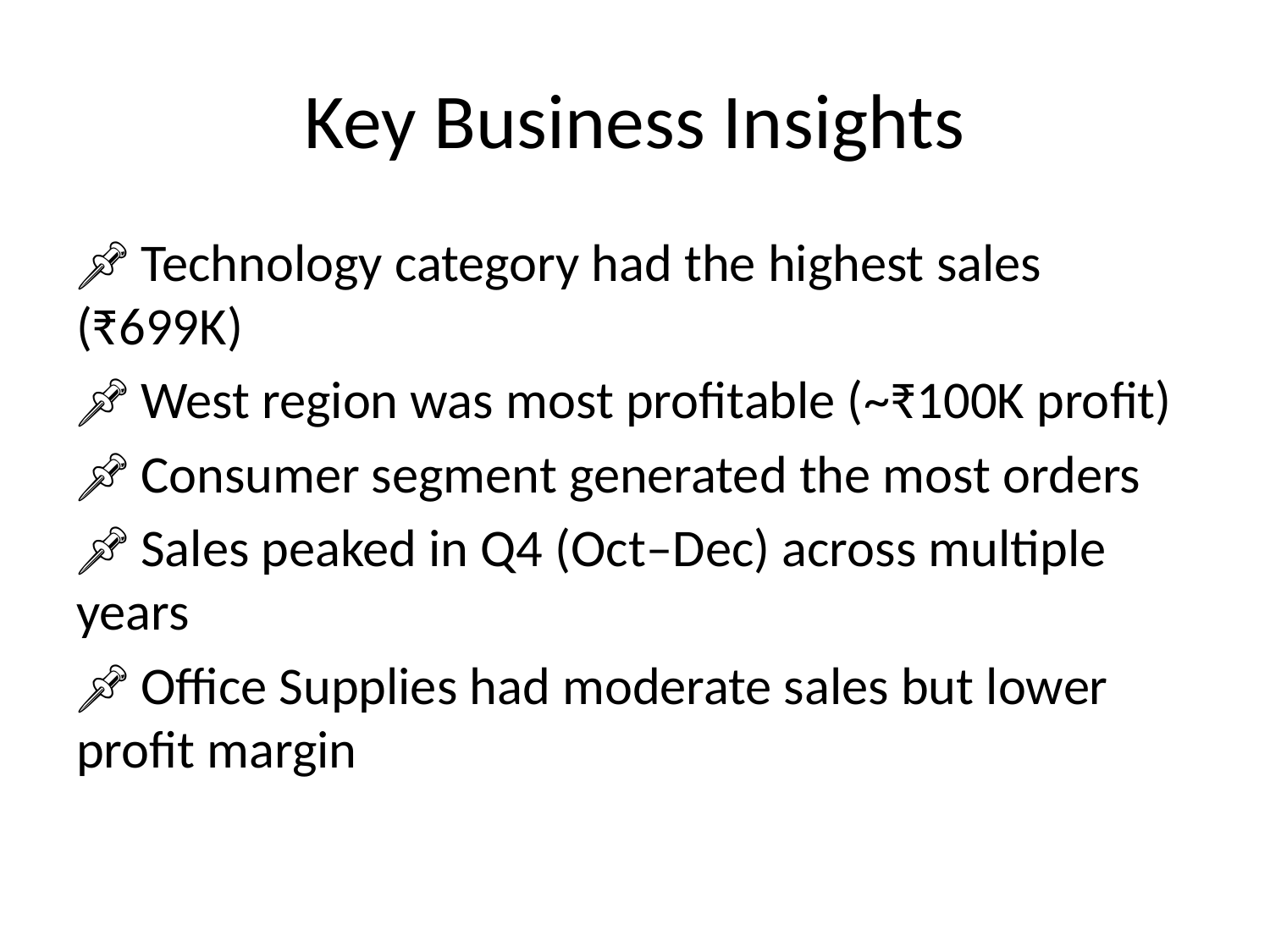

# Key Business Insights
📌 Technology category had the highest sales (₹699K)
📌 West region was most profitable (~₹100K profit)
📌 Consumer segment generated the most orders
📌 Sales peaked in Q4 (Oct–Dec) across multiple years
📌 Office Supplies had moderate sales but lower profit margin